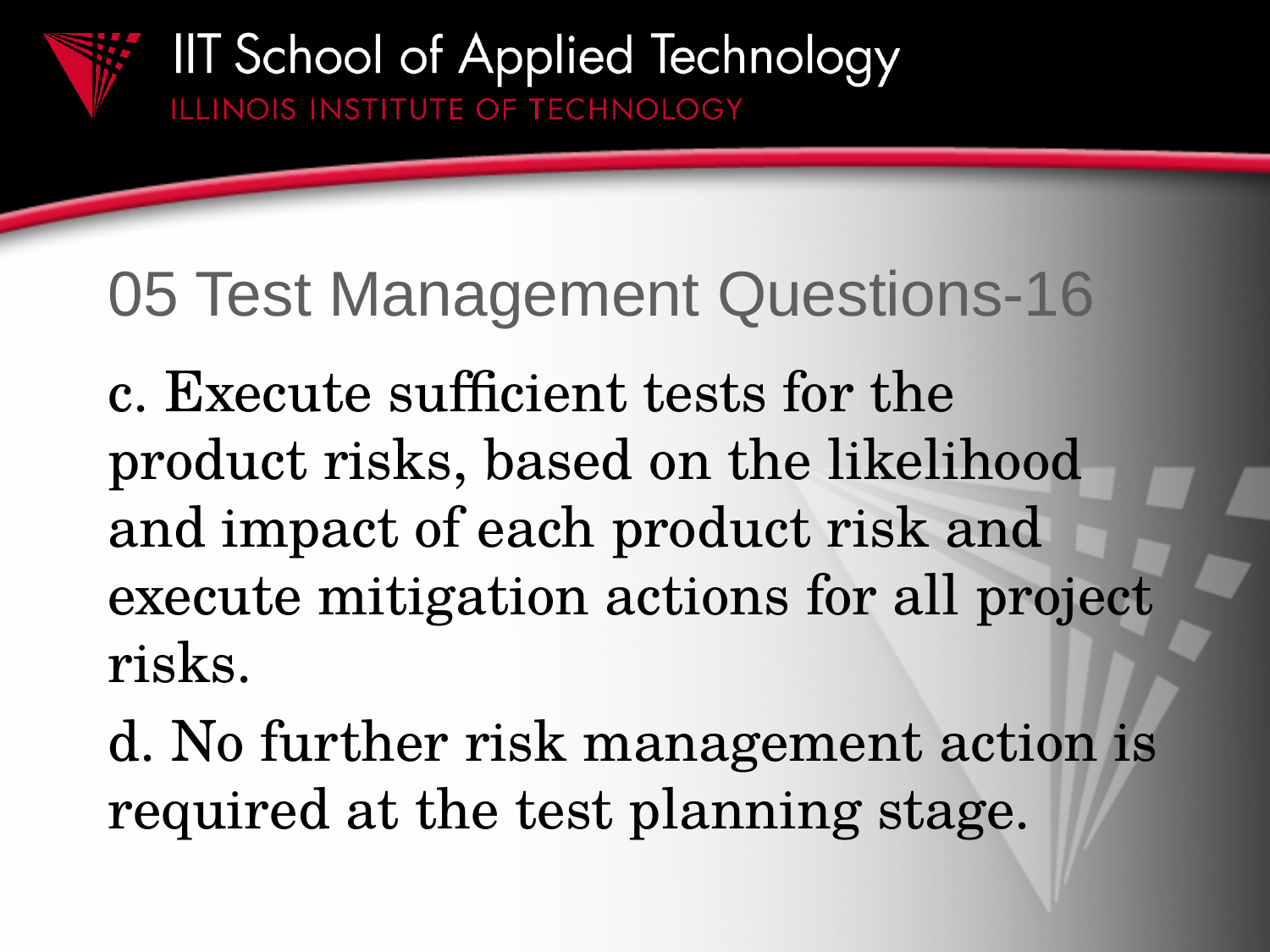

# 05 Test Management Questions-16
c. Execute sufficient tests for the product risks, based on the likelihood and impact of each product risk and execute mitigation actions for all project risks.
d. No further risk management action is required at the test planning stage.